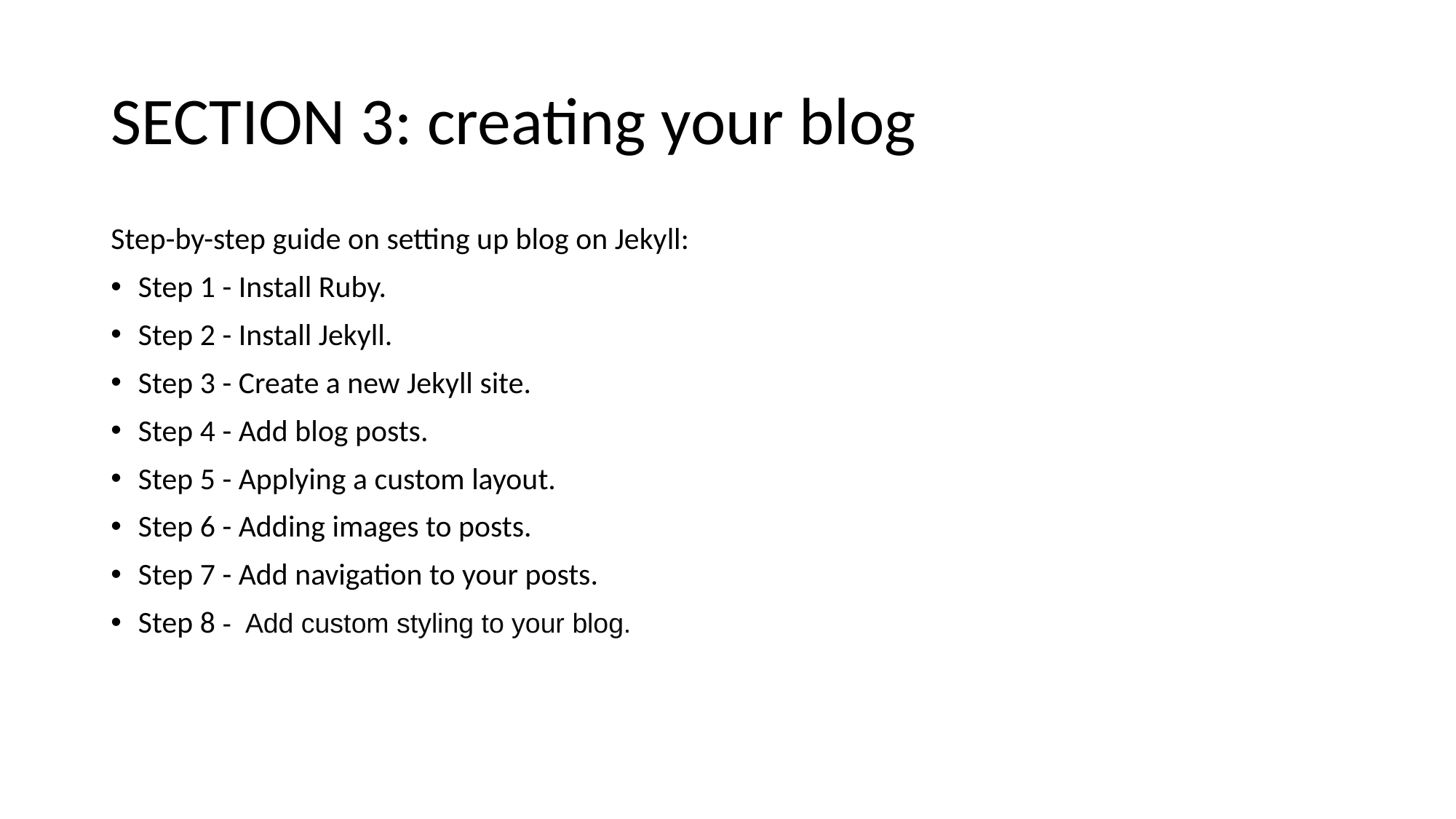

# SECTION 3: creating your blog
Step-by-step guide on setting up blog on Jekyll:
Step 1 - Install Ruby.
Step 2 - Install Jekyll.
Step 3 - Create a new Jekyll site.
Step 4 - Add blog posts.
Step 5 - Applying a custom layout.
Step 6 - Adding images to posts.
Step 7 - Add navigation to your posts.
Step 8 -  Add custom styling to your blog.